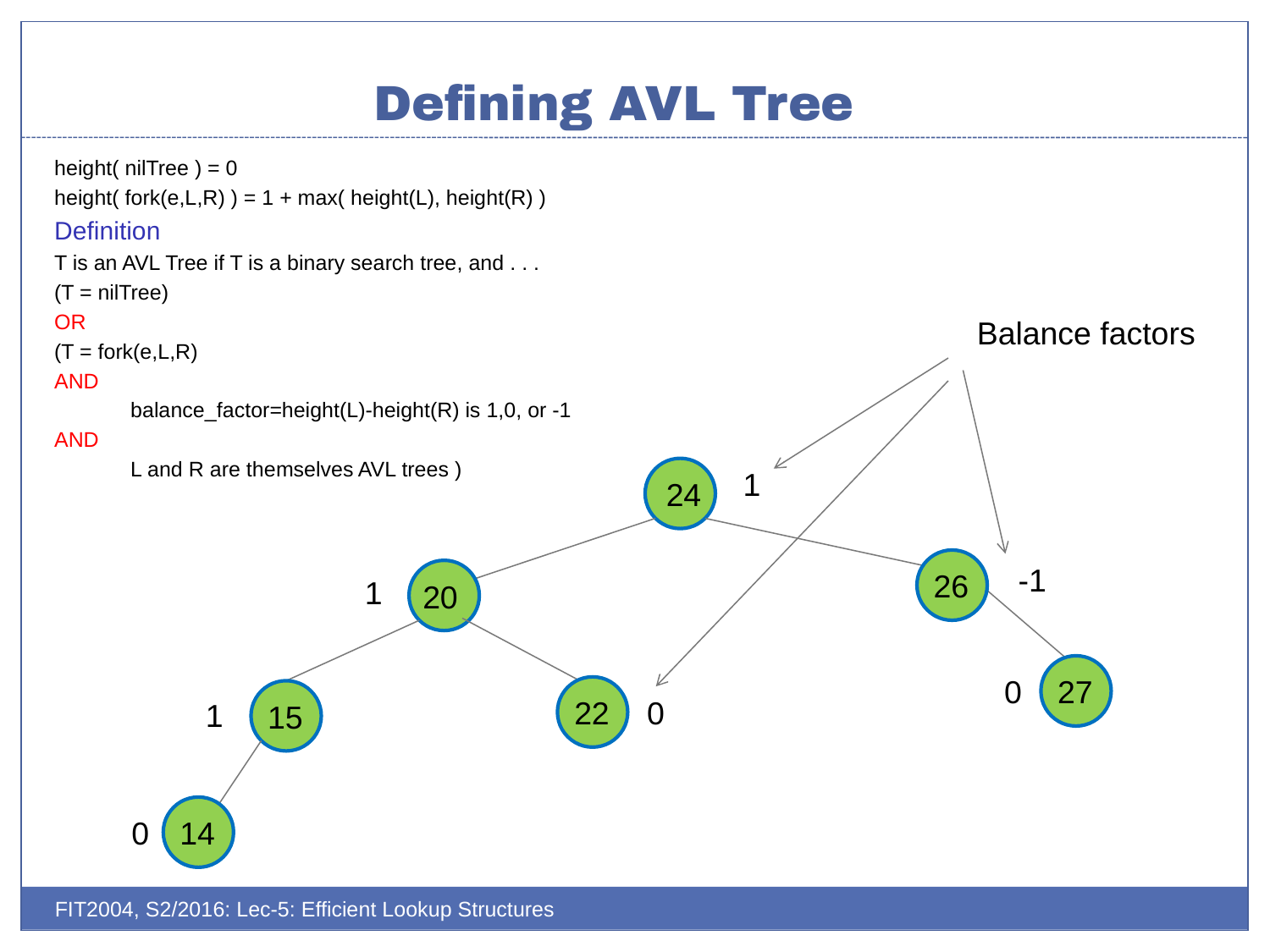

# Defining AVL Tree
height( nilTree ) = 0
height( fork(e,L,R) ) = 1 + max( height(L), height(R) )
Definition
T is an AVL Tree if T is a binary search tree, and . . .
(T = nilTree)
OR
(T = fork(e,L,R)
AND
	balance_factor=height(L)-height(R) is 1,0, or -1
AND
	L and R are themselves AVL trees )
Balance factors

24
1

26
-1

20
1

27
0

22

15
0
1

14
0
FIT2004, S2/2016: Lec-5: Efficient Lookup Structures